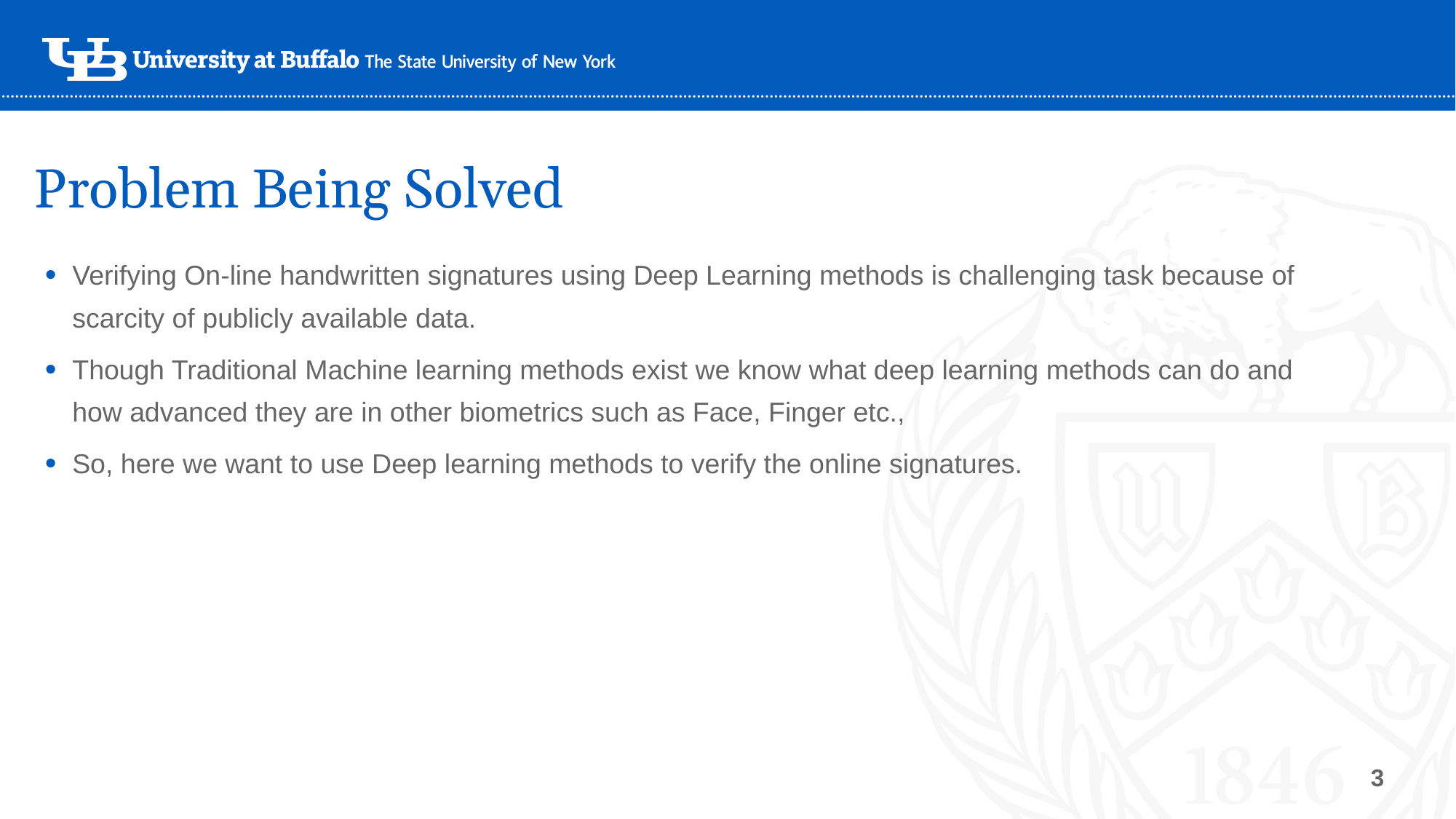

# Problem Being Solved
Verifying On-line handwritten signatures using Deep Learning methods is challenging task because of scarcity of publicly available data.
Though Traditional Machine learning methods exist we know what deep learning methods can do and how advanced they are in other biometrics such as Face, Finger etc.,
So, here we want to use Deep learning methods to verify the online signatures.

3